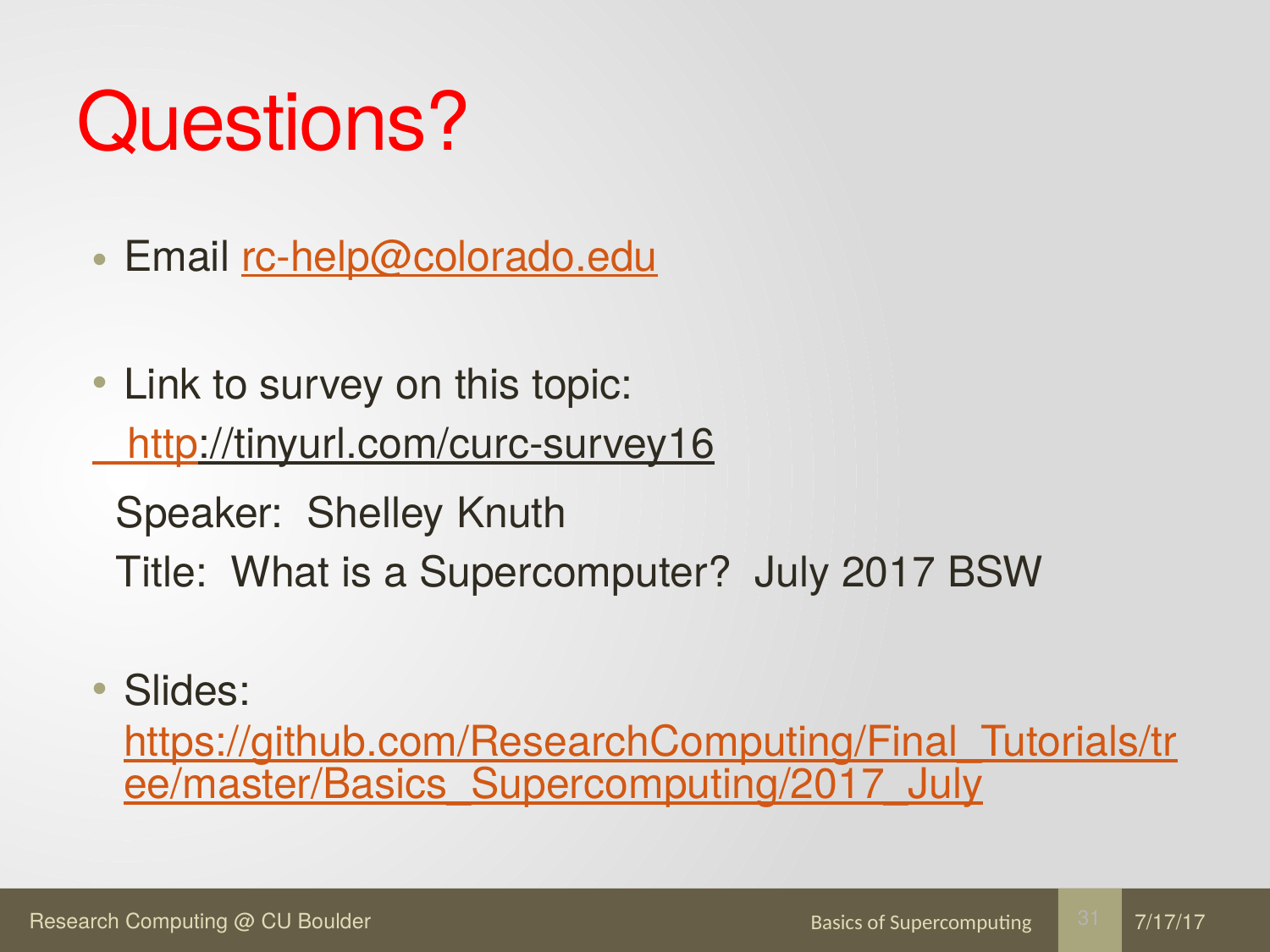

# Questions?
Email rc-help@colorado.edu

Link to survey on this topic:
   http://tinyurl.com/curc-survey16
  Speaker:  Shelley Knuth
  Title:  What is a Supercomputer?  July 2017 BSW

Slides: https://github.com/ResearchComputing/Final_Tutorials/tree/master/Basics_Supercomputing/2017_July

Basics of Supercomputing
7/17/17
31